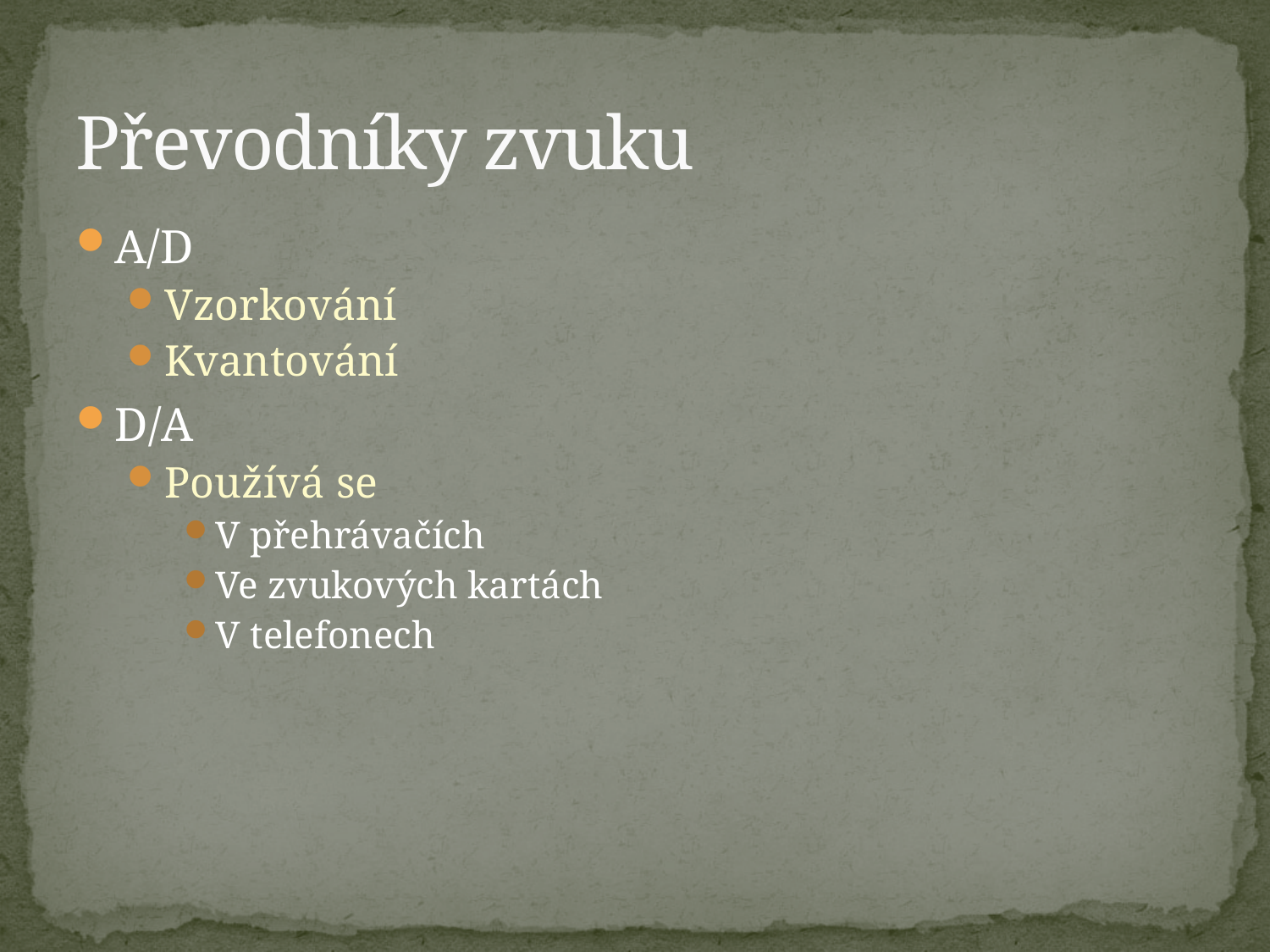

# Převodníky zvuku
A/D
Vzorkování
Kvantování
D/A
Používá se
V přehrávačích
Ve zvukových kartách
V telefonech